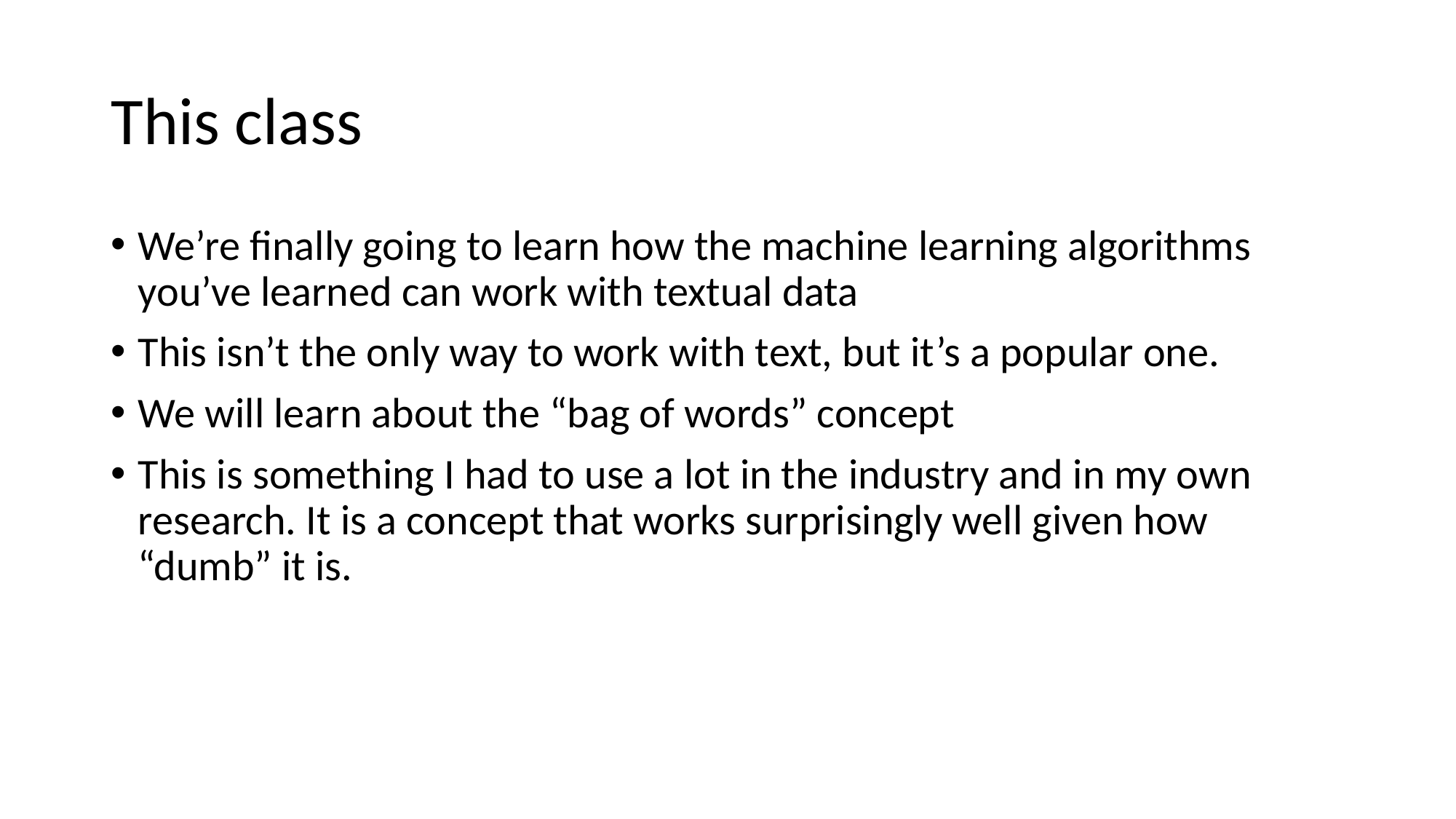

# This class
We’re finally going to learn how the machine learning algorithms you’ve learned can work with textual data
This isn’t the only way to work with text, but it’s a popular one.
We will learn about the “bag of words” concept
This is something I had to use a lot in the industry and in my own research. It is a concept that works surprisingly well given how “dumb” it is.